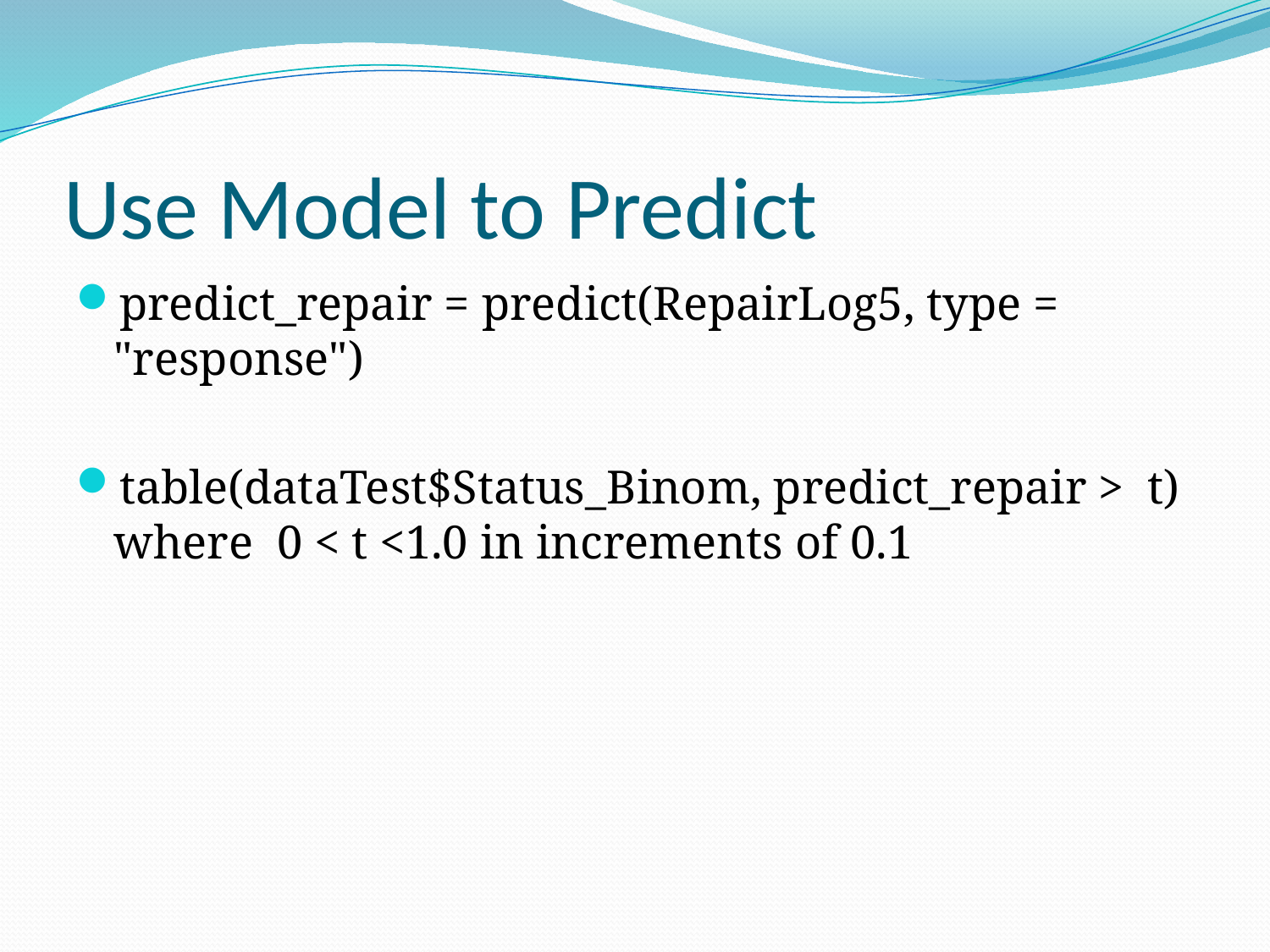

# Use Model to Predict
predict_repair = predict(RepairLog5, type = "response")

table(dataTest$Status_Binom, predict_repair >  t) where  0 < t <1.0 in increments of 0.1